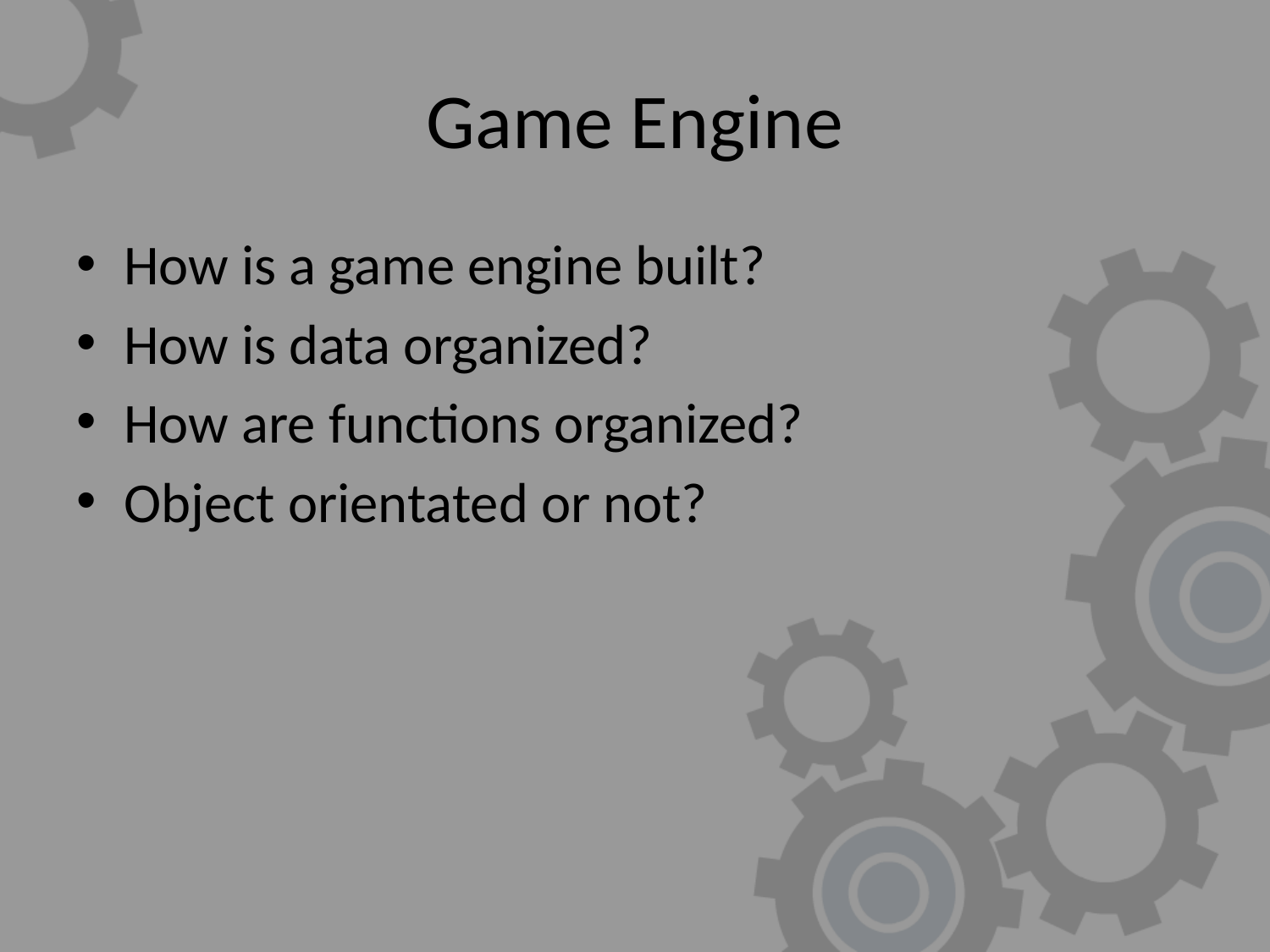

# Game Engine
How is a game engine built?
How is data organized?
How are functions organized?
Object orientated or not?